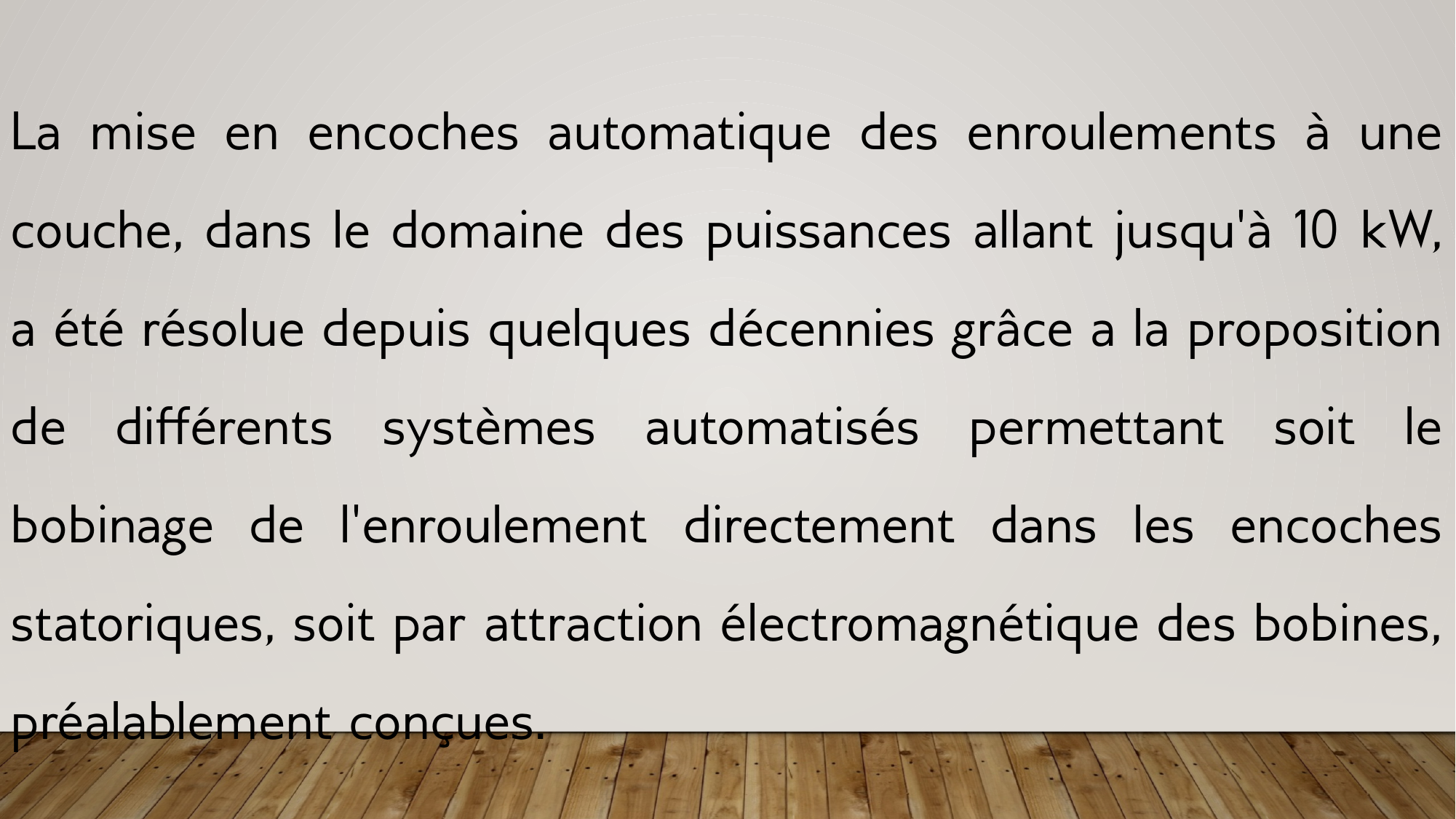

La mise en encoches automatique des enroulements à une couche, dans le domaine des puissances allant jusqu'à 10 kW, a été résolue depuis quelques décennies grâce a la proposition de différents systèmes automatisés permettant soit le bobinage de l'enroulement directement dans les encoches statoriques, soit par attraction électromagnétique des bobines, préalablement conçues.